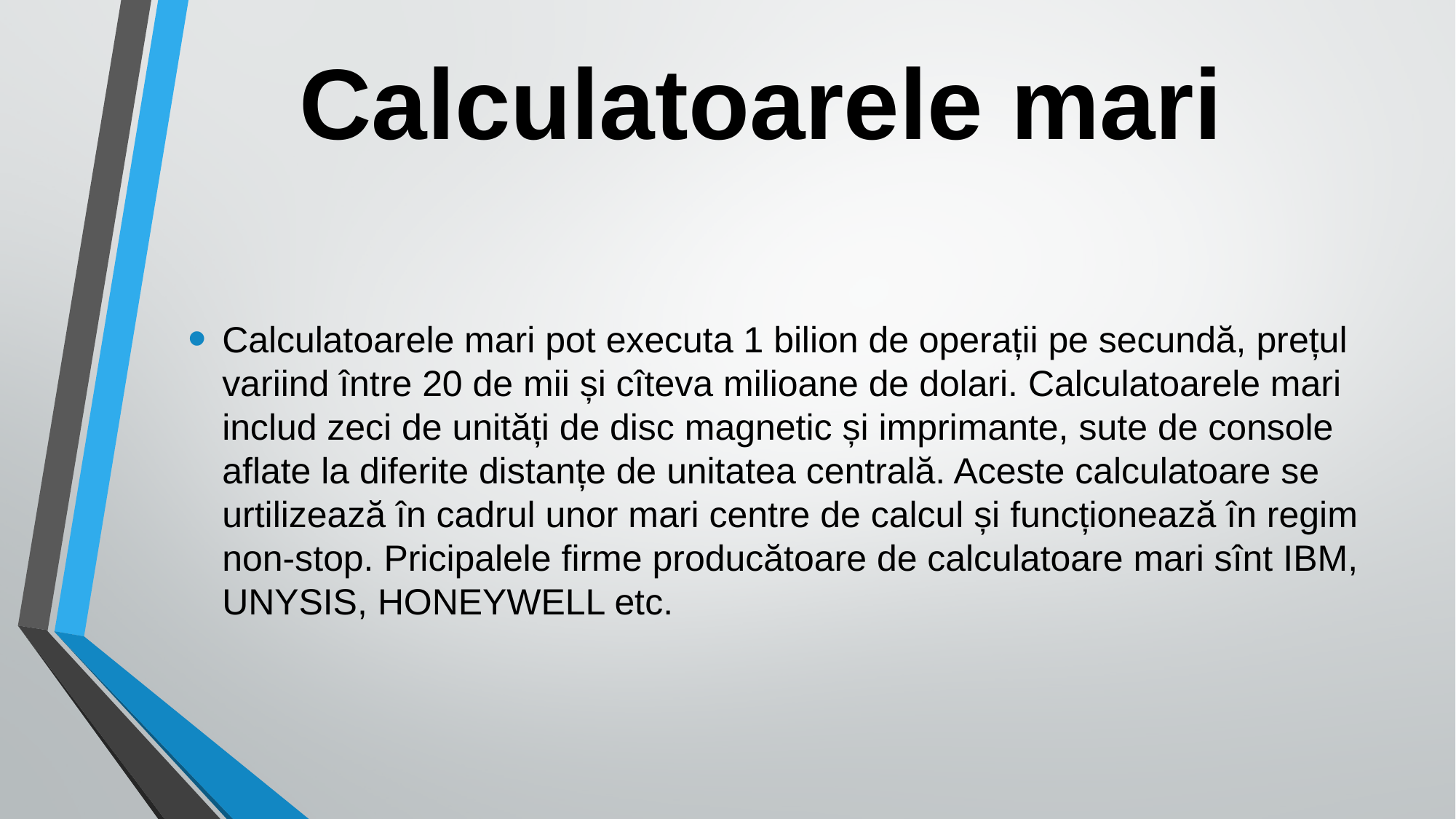

# Calculatoarele mari
Calculatoarele mari pot executa 1 bilion de operații pe secundă, prețul variind între 20 de mii și cîteva milioane de dolari. Calculatoarele mari includ zeci de unități de disc magnetic și imprimante, sute de console aflate la diferite distanțe de unitatea centrală. Aceste calculatoare se urtilizează în cadrul unor mari centre de calcul și funcționează în regim non-stop. Pricipalele firme producătoare de calculatoare mari sînt IBM, UNYSIS, HONEYWELL etc.